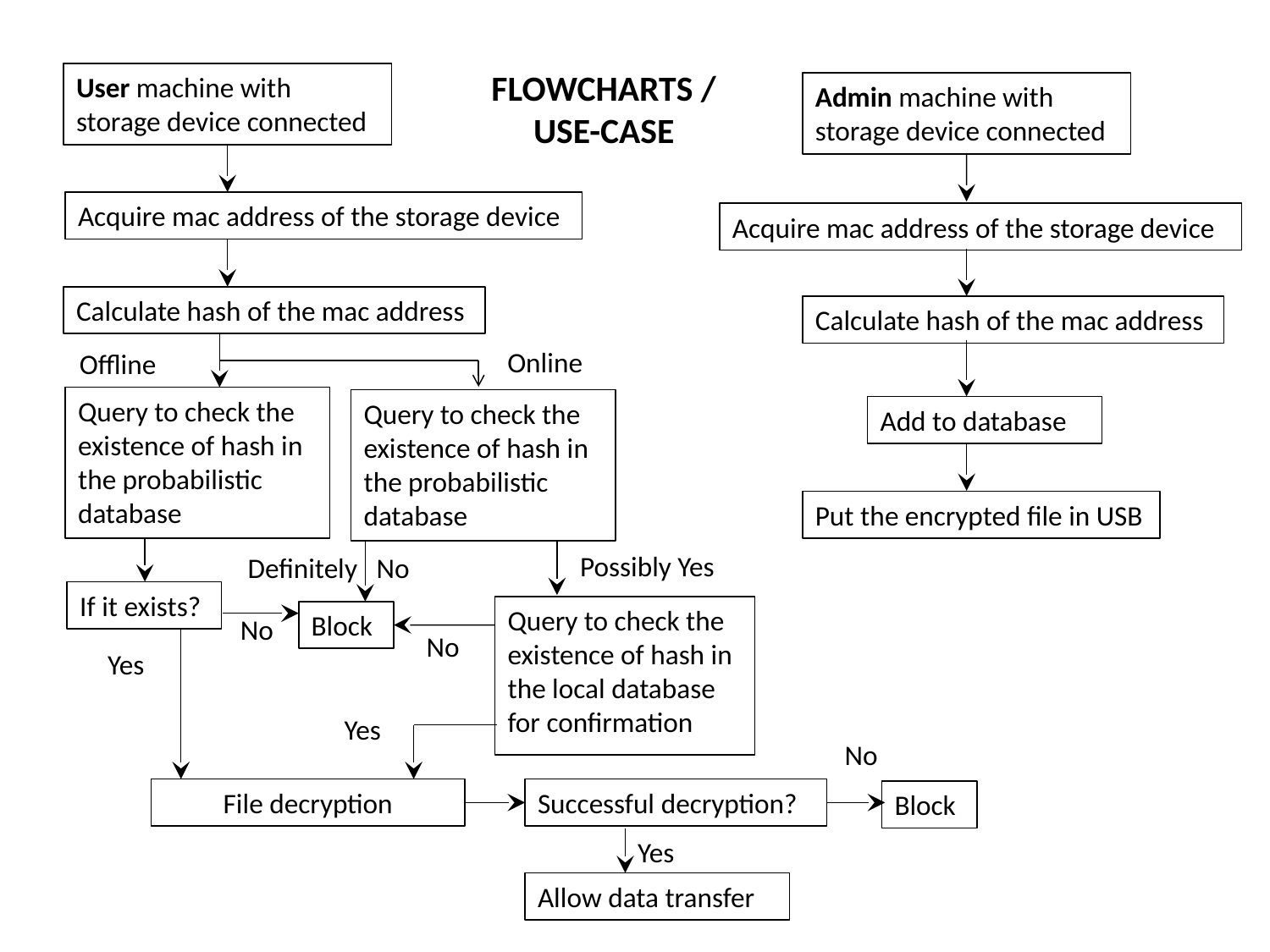

# FLOWCHARTS / USE-CASE
User machine with storage device connected
Admin machine with storage device connected
Acquire mac address of the storage device
Acquire mac address of the storage device
Calculate hash of the mac address
Calculate hash of the mac address
Online
Offline
Query to check the existence of hash in the probabilistic database
Query to check the existence of hash in the probabilistic database
Add to database
Put the encrypted file in USB
Possibly Yes
Definitely   No
If it exists?
Query to check the existence of hash in the local database for confirmation
Block
 No
No
Yes
Yes
No
File decryption
Successful decryption?
Block
Yes
Allow data transfer